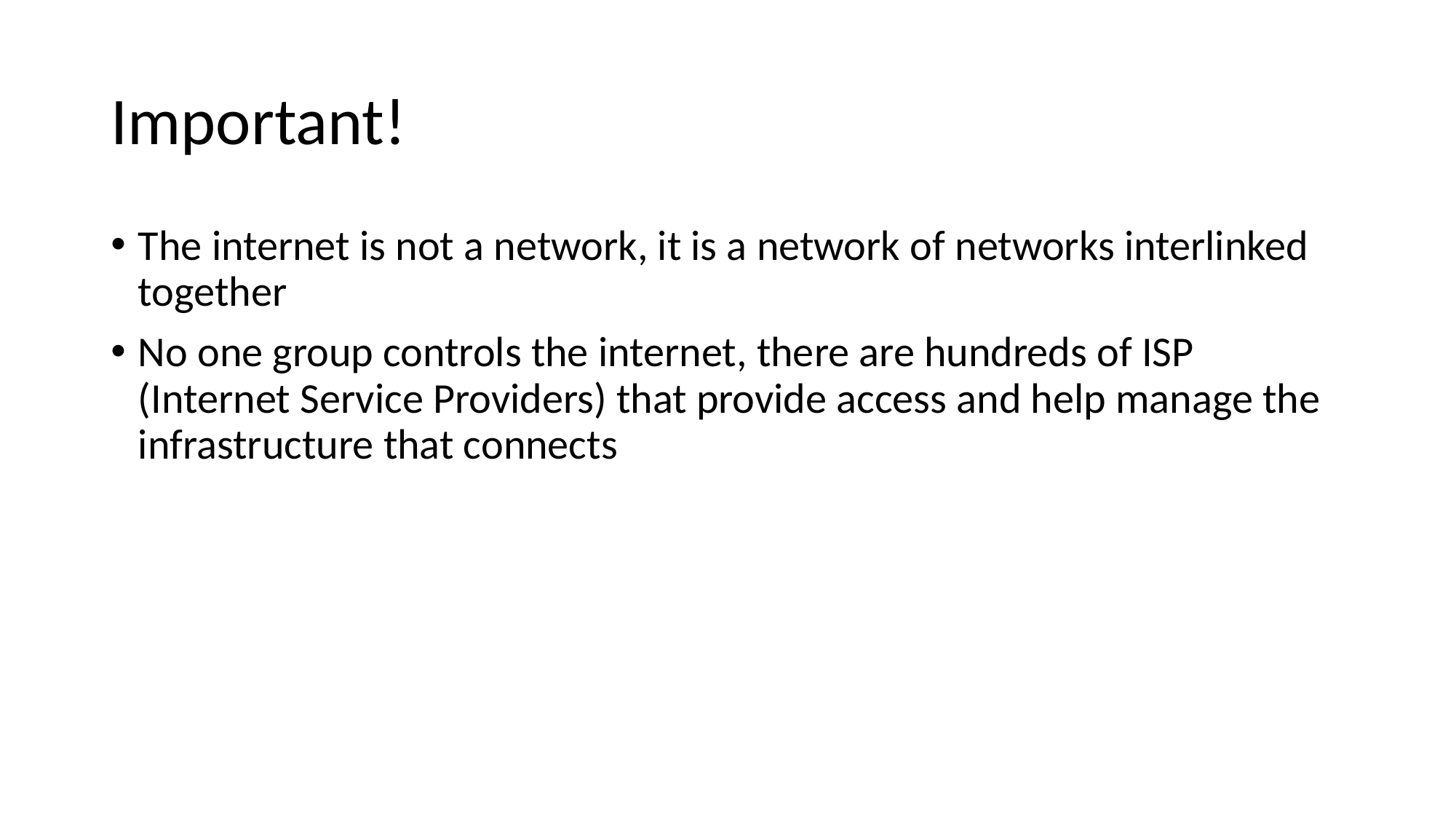

# Important!
The internet is not a network, it is a network of networks interlinked together
No one group controls the internet, there are hundreds of ISP (Internet Service Providers) that provide access and help manage the infrastructure that connects